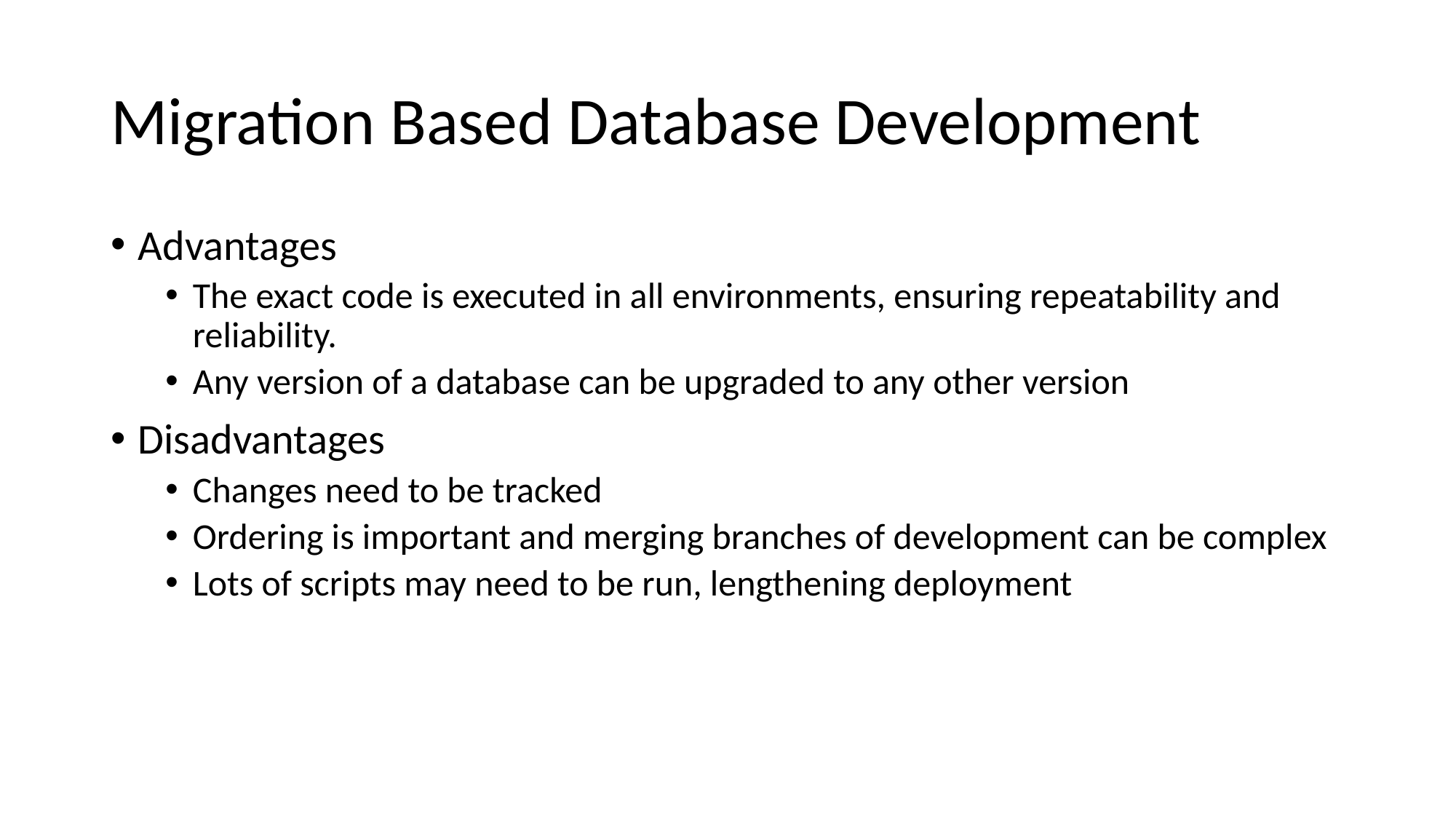

# Migration Based Database Development
Advantages
The exact code is executed in all environments, ensuring repeatability and reliability.
Any version of a database can be upgraded to any other version
Disadvantages
Changes need to be tracked
Ordering is important and merging branches of development can be complex
Lots of scripts may need to be run, lengthening deployment